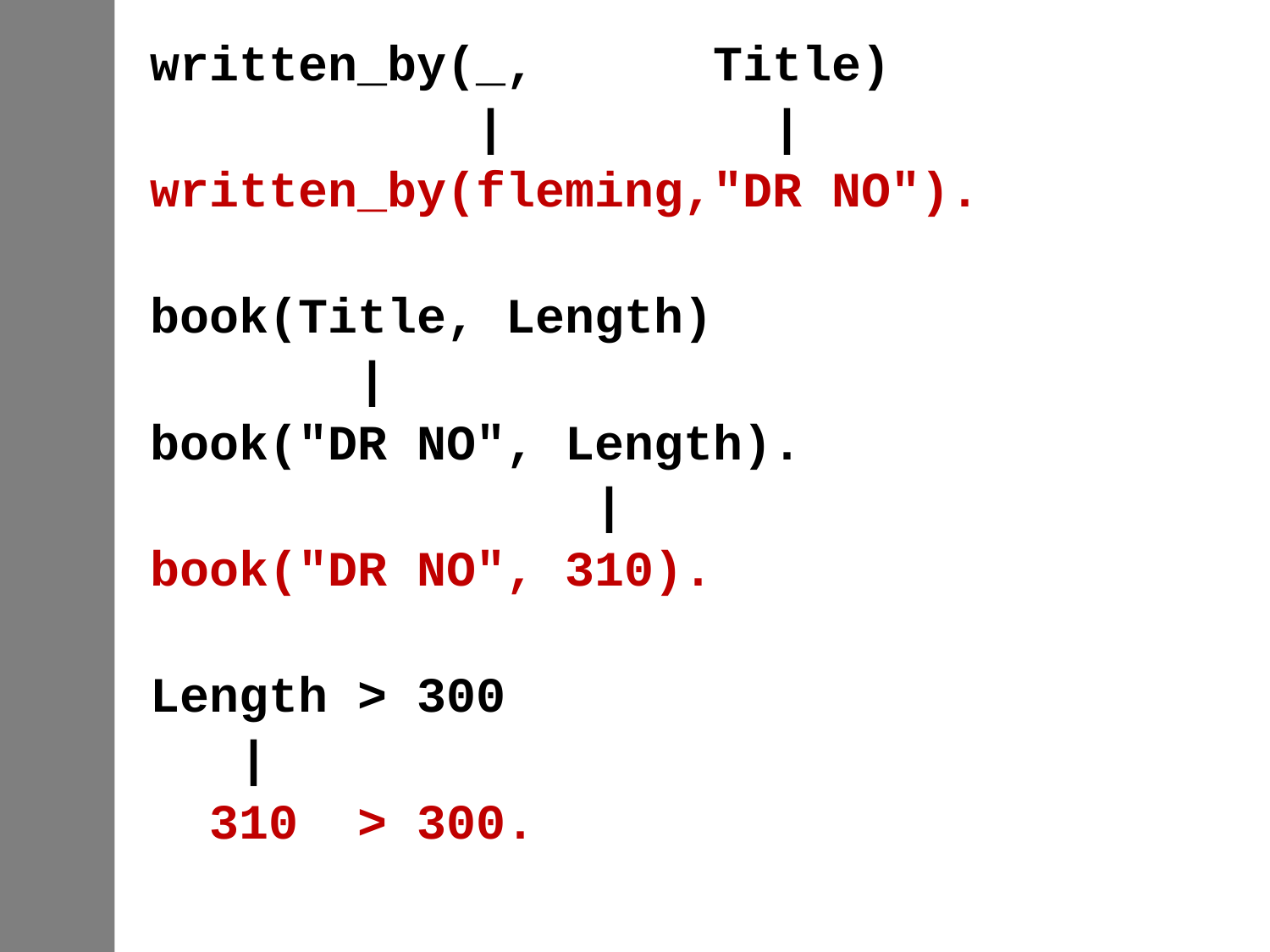

written_by(_,      Title)
           |         |
written_by(fleming,"DR NO").

book(Title, Length)
       |
book("DR NO", Length).
               |
book("DR NO", 310).

Length > 300
   |
  310  > 300.